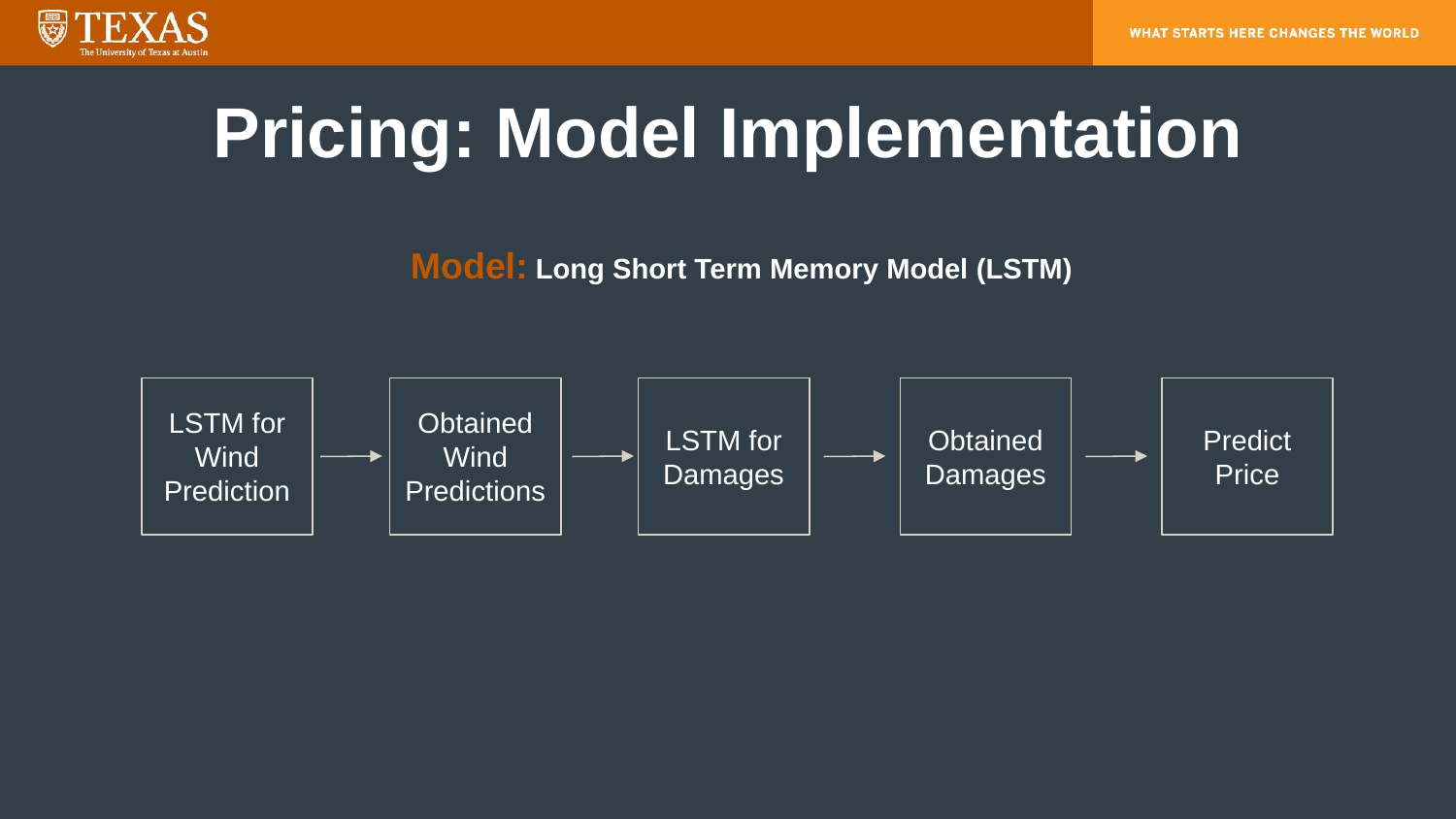

# Pricing: Model Implementation
Model: Long Short Term Memory Model (LSTM)

LSTM for
Wind Prediction
Obtained Wind Predictions
LSTM for Damages
Obtained Damages
Predict Price